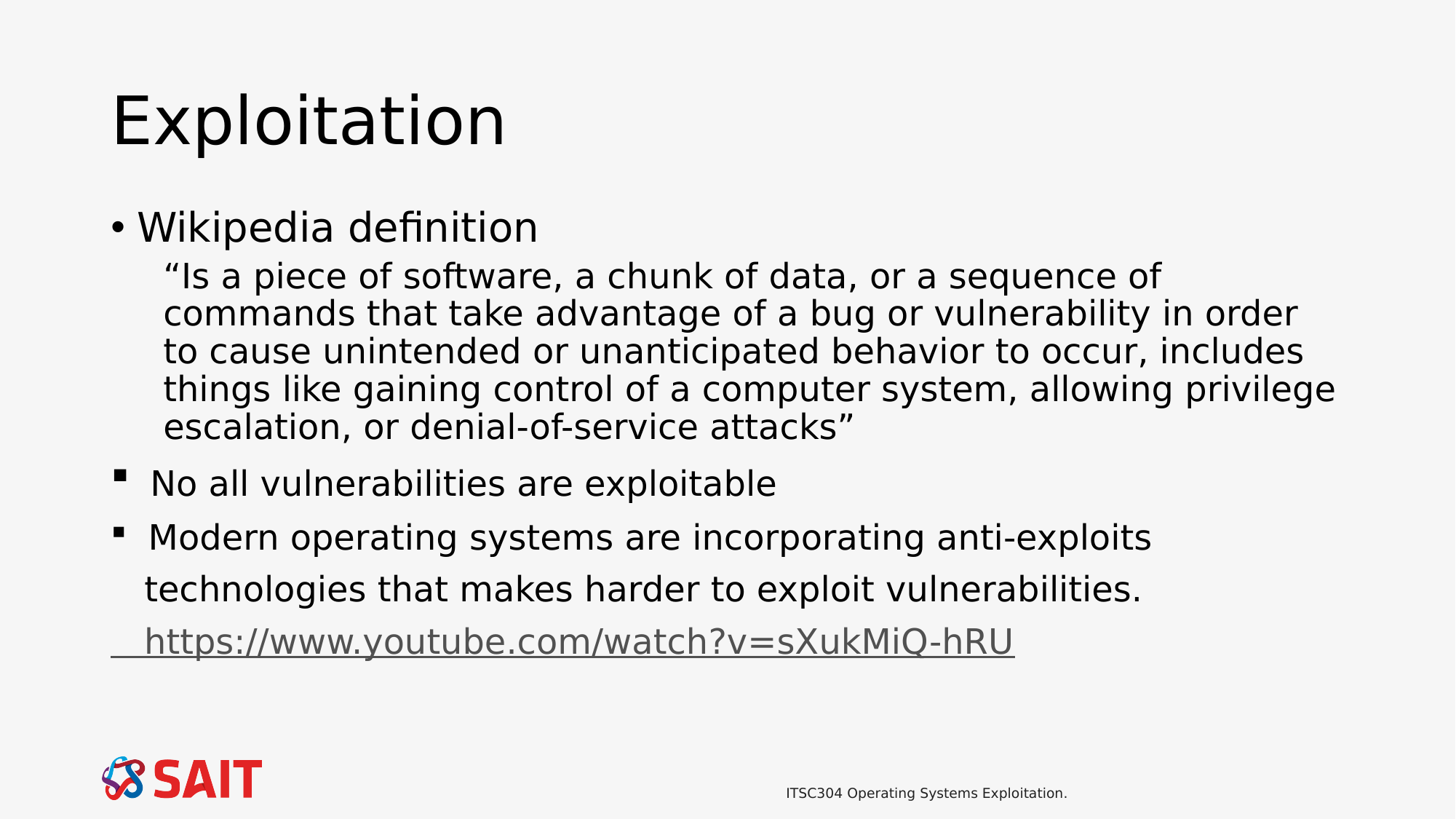

# Exploitation
Wikipedia definition
“Is a piece of software, a chunk of data, or a sequence of commands that take advantage of a bug or vulnerability in order to cause unintended or unanticipated behavior to occur, includes things like gaining control of a computer system, allowing privilege escalation, or denial-of-service attacks”
 No all vulnerabilities are exploitable
 Modern operating systems are incorporating anti-exploits
   technologies that makes harder to exploit vulnerabilities.
   https://www.youtube.com/watch?v=sXukMiQ-hRU

ITSC304 Operating Systems Exploitation.